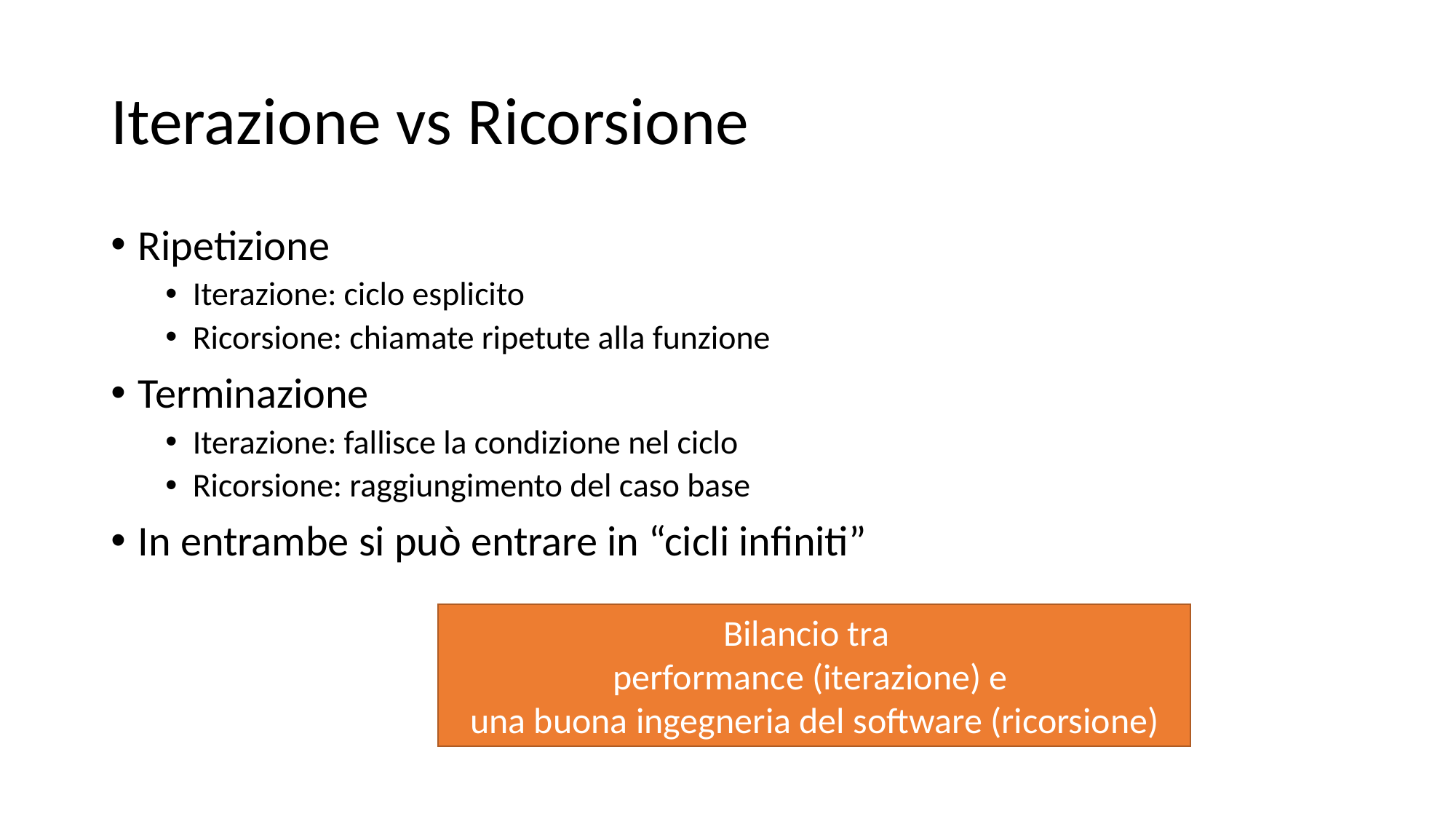

# Iterazione vs Ricorsione
Ripetizione
Iterazione: ciclo esplicito
Ricorsione: chiamate ripetute alla funzione
Terminazione
Iterazione: fallisce la condizione nel ciclo
Ricorsione: raggiungimento del caso base
In entrambe si può entrare in “cicli infiniti”

Bilancio tra
performance (iterazione) e
una buona ingegneria del software (ricorsione)